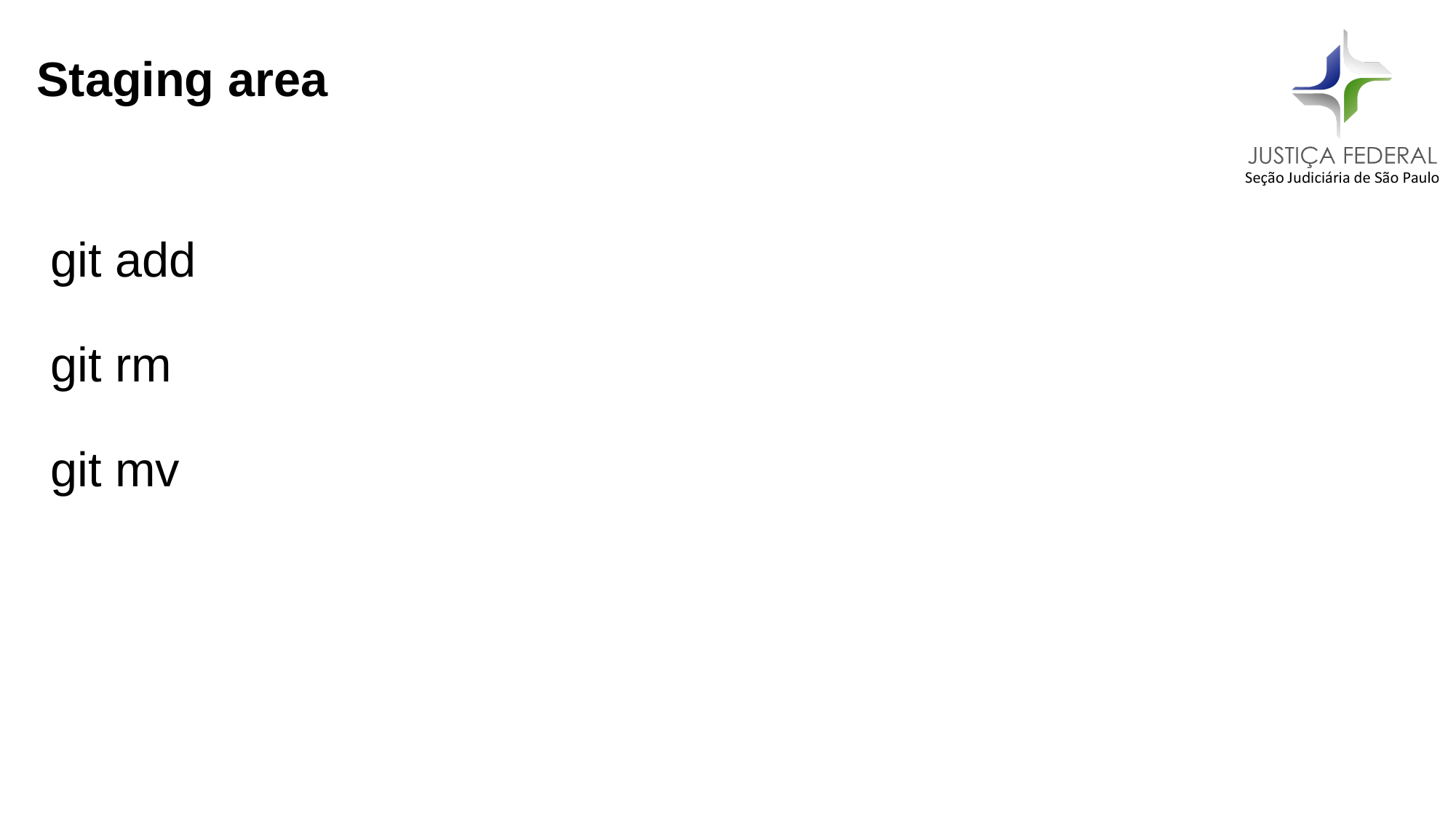

Staging area

git add

git rm

git mv